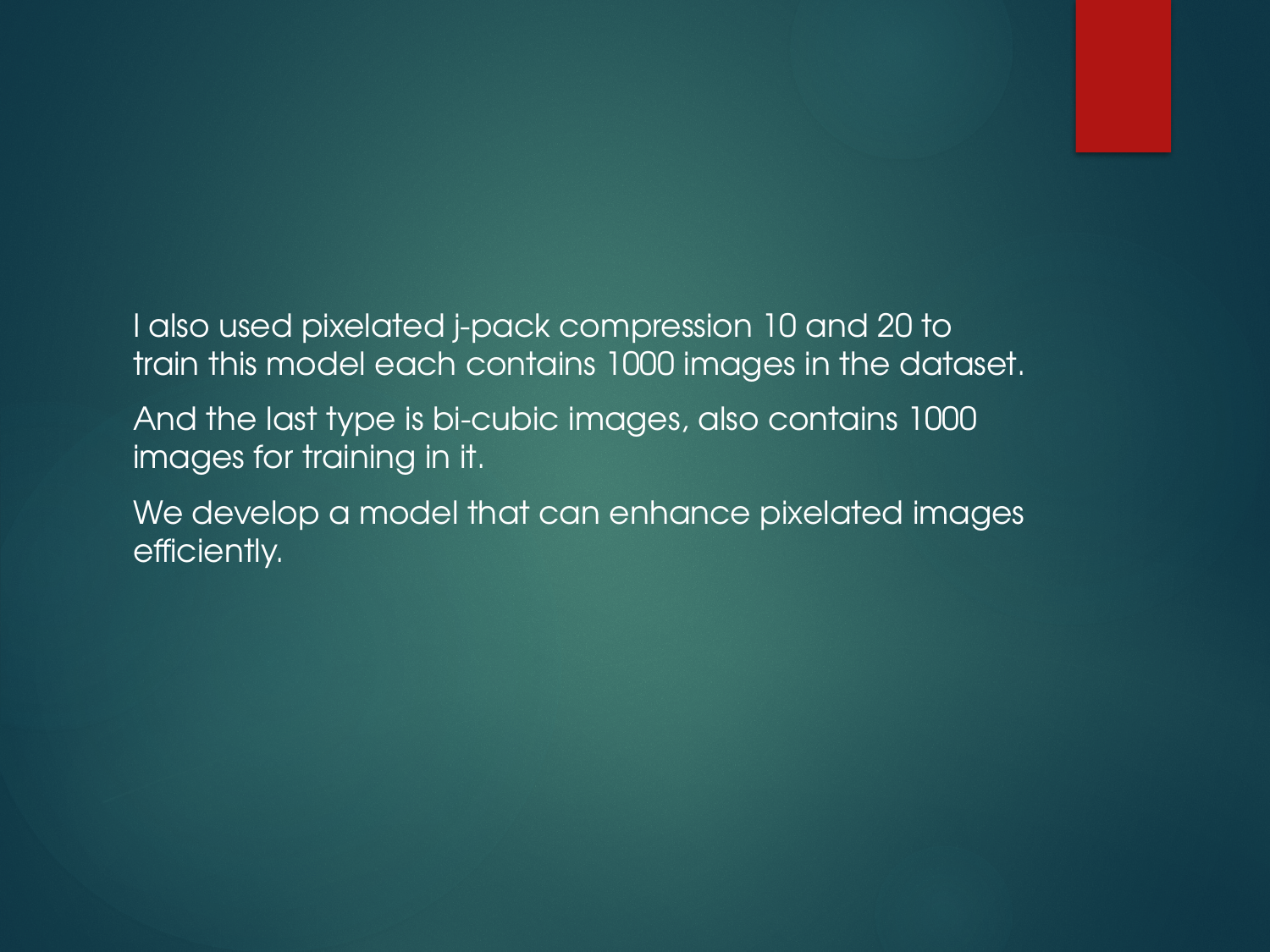

I also used pixelated j-pack compression 10 and 20 to train this model each contains 1000 images in the dataset.
And the last type is bi-cubic images, also contains 1000 images for training in it.
We develop a model that can enhance pixelated images efficiently.